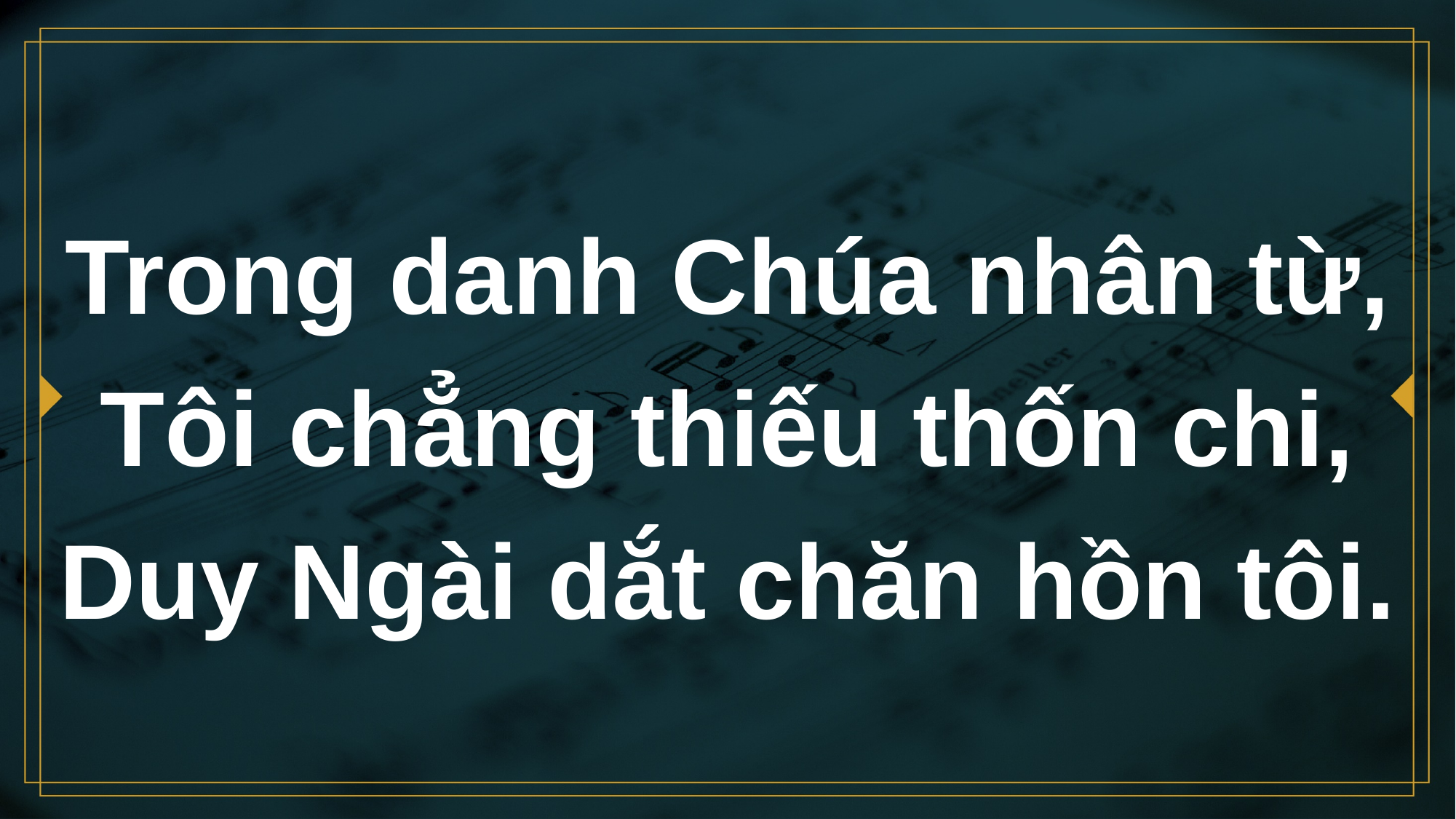

# Trong danh Chúa nhân từ, Tôi chẳng thiếu thốn chi, Duy Ngài dắt chăn hồn tôi.